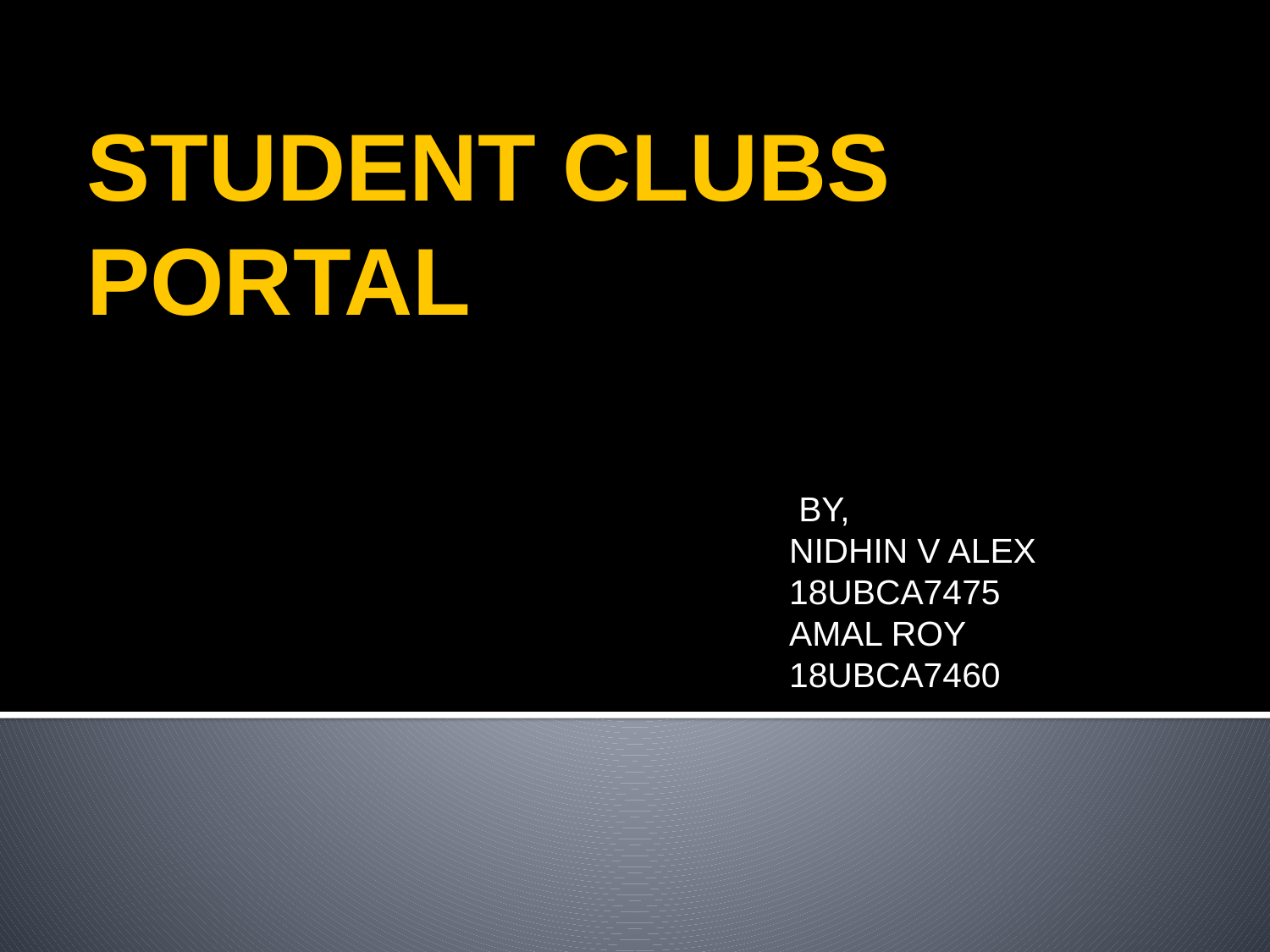

# STUDENT CLUBS PORTAL
 BY,
NIDHIN V ALEX    18UBCA7475
AMAL ROY          18UBCA7460